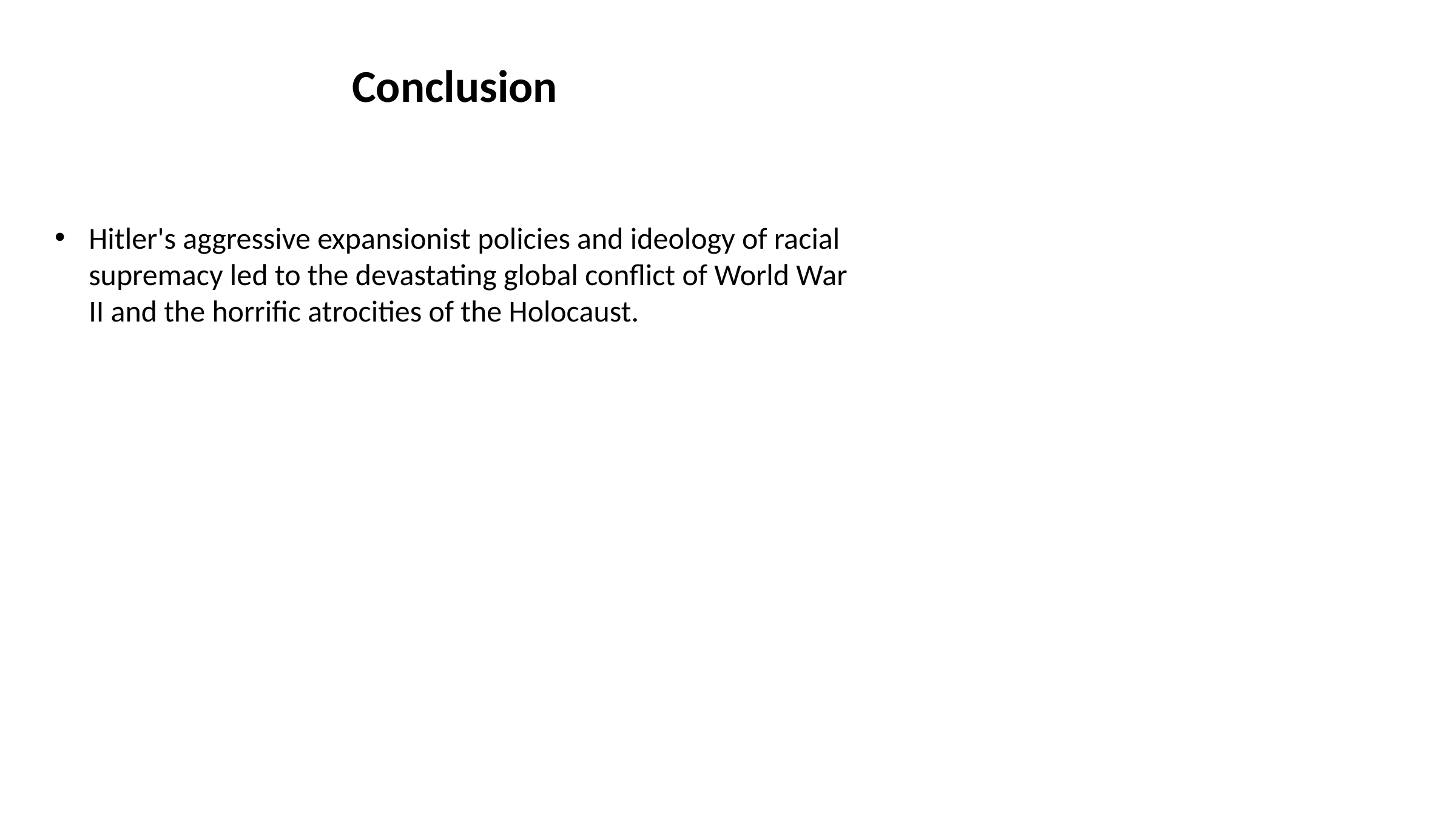

# Conclusion

Hitler's aggressive expansionist policies and ideology of racial supremacy led to the devastating global conflict of World War II and the horrific atrocities of the Holocaust.